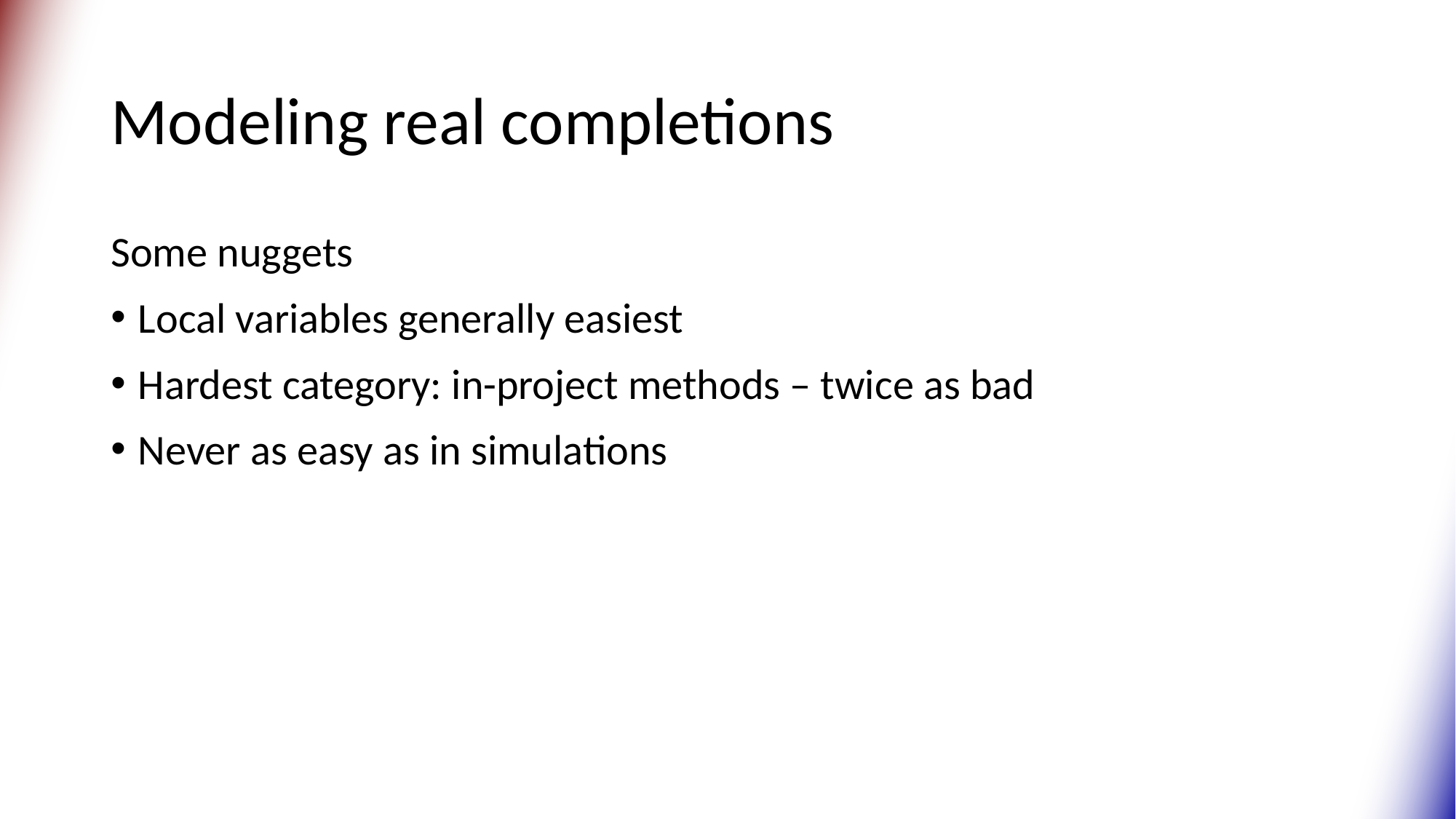

# Modeling real completions
Some nuggets
Local variables generally easiest
Hardest category: in-project methods – twice as bad
Never as easy as in simulations